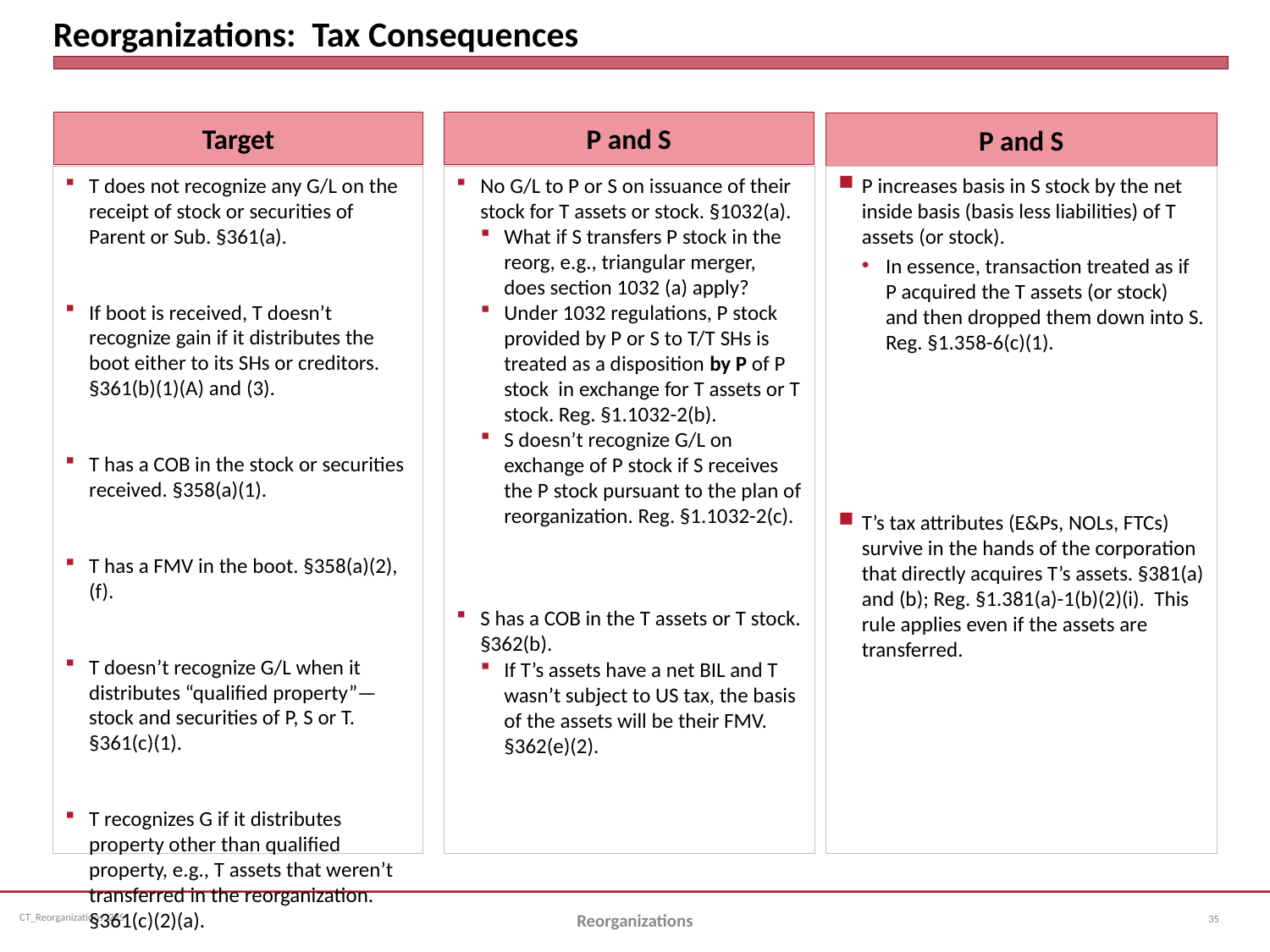

# Reorganizations:  Tax Consequences
Target
P and S
P and S
T does not recognize any G/L on the receipt of stock or securities of Parent or Sub. §361(a).

If boot is received, T doesn’t recognize gain if it distributes the boot either to its SHs or creditors. §361(b)(1)(A) and (3).

T has a COB in the stock or securities received. §358(a)(1).

T has a FMV in the boot. §358(a)(2), (f).

T doesn’t recognize G/L when it distributes “qualified property”—stock and securities of P, S or T. §361(c)(1).

T recognizes G if it distributes property other than qualified property, e.g., T assets that weren’t transferred in the reorganization. §361(c)(2)(a).

No G/L to P or S on issuance of their stock for T assets or stock. §1032(a).
What if S transfers P stock in the reorg, e.g., triangular merger, does section 1032 (a) apply?
Under 1032 regulations, P stock provided by P or S to T/T SHs is treated as a disposition by P of P stock  in exchange for T assets or T stock. Reg. §1.1032-2(b).
S doesn’t recognize G/L on exchange of P stock if S receives the P stock pursuant to the plan of reorganization. Reg. §1.1032-2(c).

S has a COB in the T assets or T stock. §362(b).
If T’s assets have a net BIL and T wasn’t subject to US tax, the basis of the assets will be their FMV. §362(e)(2).
P increases basis in S stock by the net inside basis (basis less liabilities) of T assets (or stock).
In essence, transaction treated as if P acquired the T assets (or stock) and then dropped them down into S. Reg. §1.358-6(c)(1).

T’s tax attributes (E&Ps, NOLs, FTCs) survive in the hands of the corporation that directly acquires T’s assets. §381(a) and (b); Reg. §1.381(a)-1(b)(2)(i).  This rule applies even if the assets are transferred.

35
Reorganizations